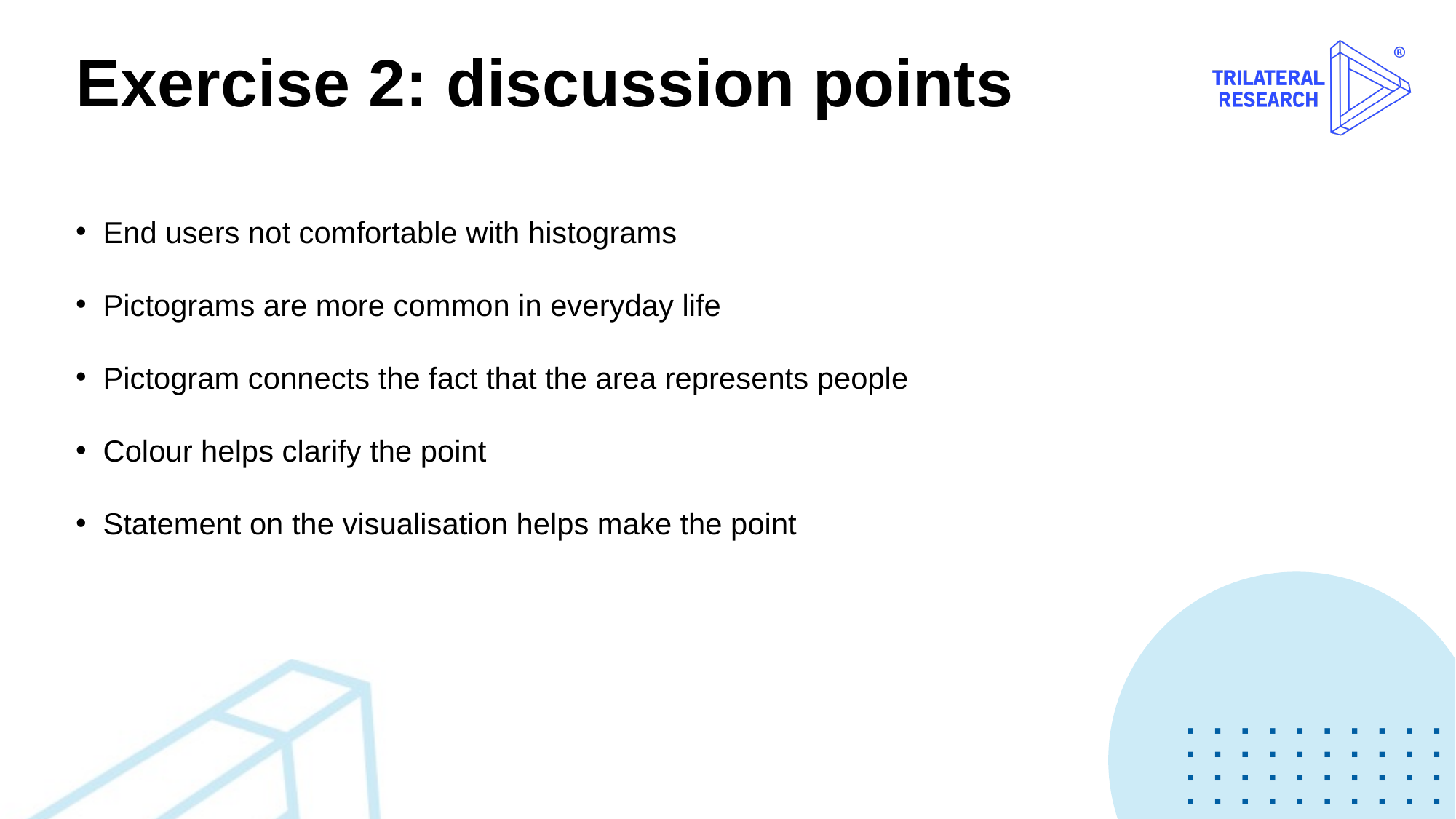

# Exercise 2: discussion points
End users not comfortable with histograms

Pictograms are more common in everyday life

Pictogram connects the fact that the area represents people

Colour helps clarify the point

Statement on the visualisation helps make the point